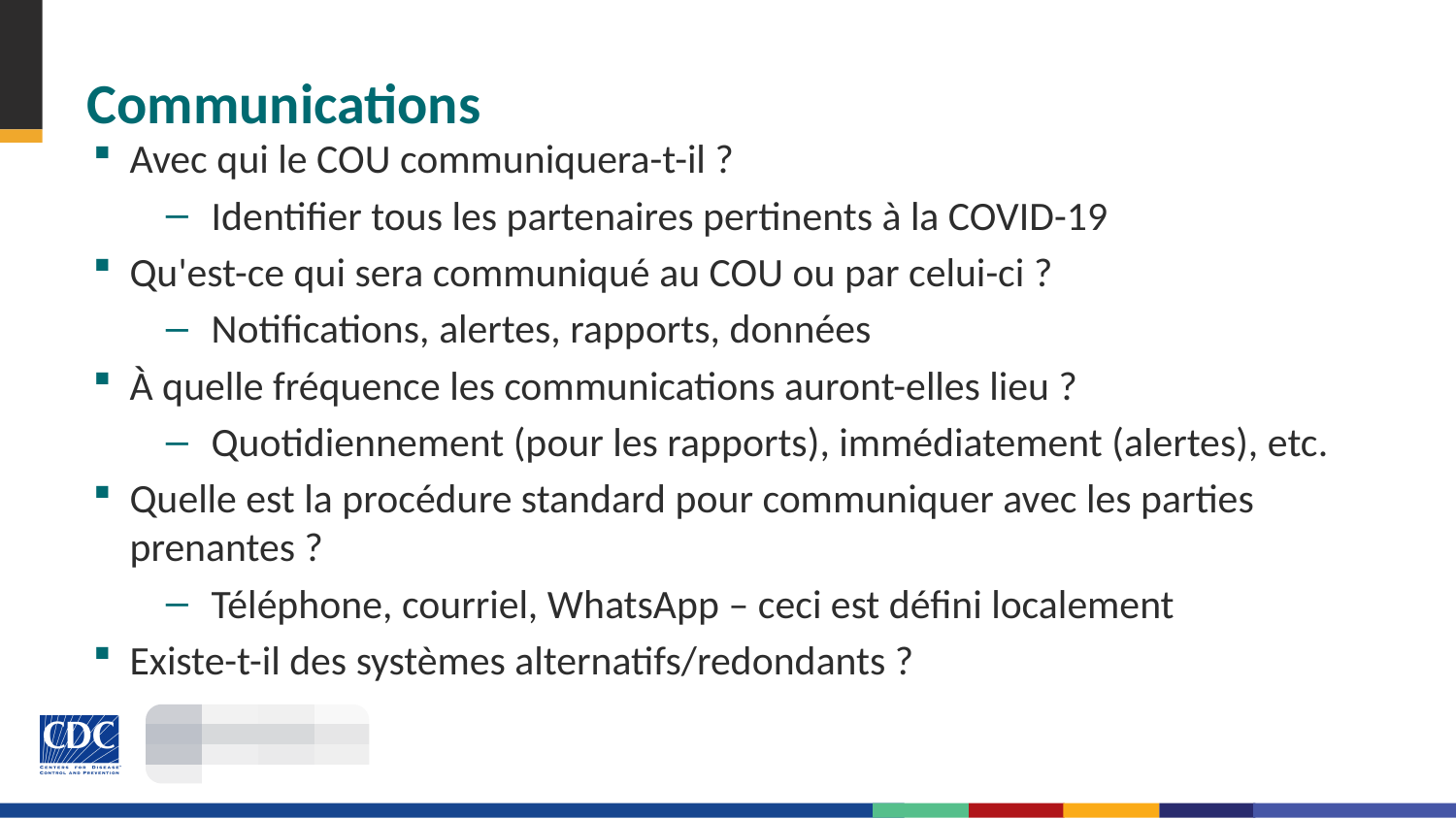

# Communications
Avec qui le COU communiquera-t-il ?
Identifier tous les partenaires pertinents à la COVID-19
Qu'est-ce qui sera communiqué au COU ou par celui-ci ?
Notifications, alertes, rapports, données
À quelle fréquence les communications auront-elles lieu ?
Quotidiennement (pour les rapports), immédiatement (alertes), etc.
Quelle est la procédure standard pour communiquer avec les parties prenantes ?
Téléphone, courriel, WhatsApp – ceci est défini localement
Existe-t-il des systèmes alternatifs/redondants ?